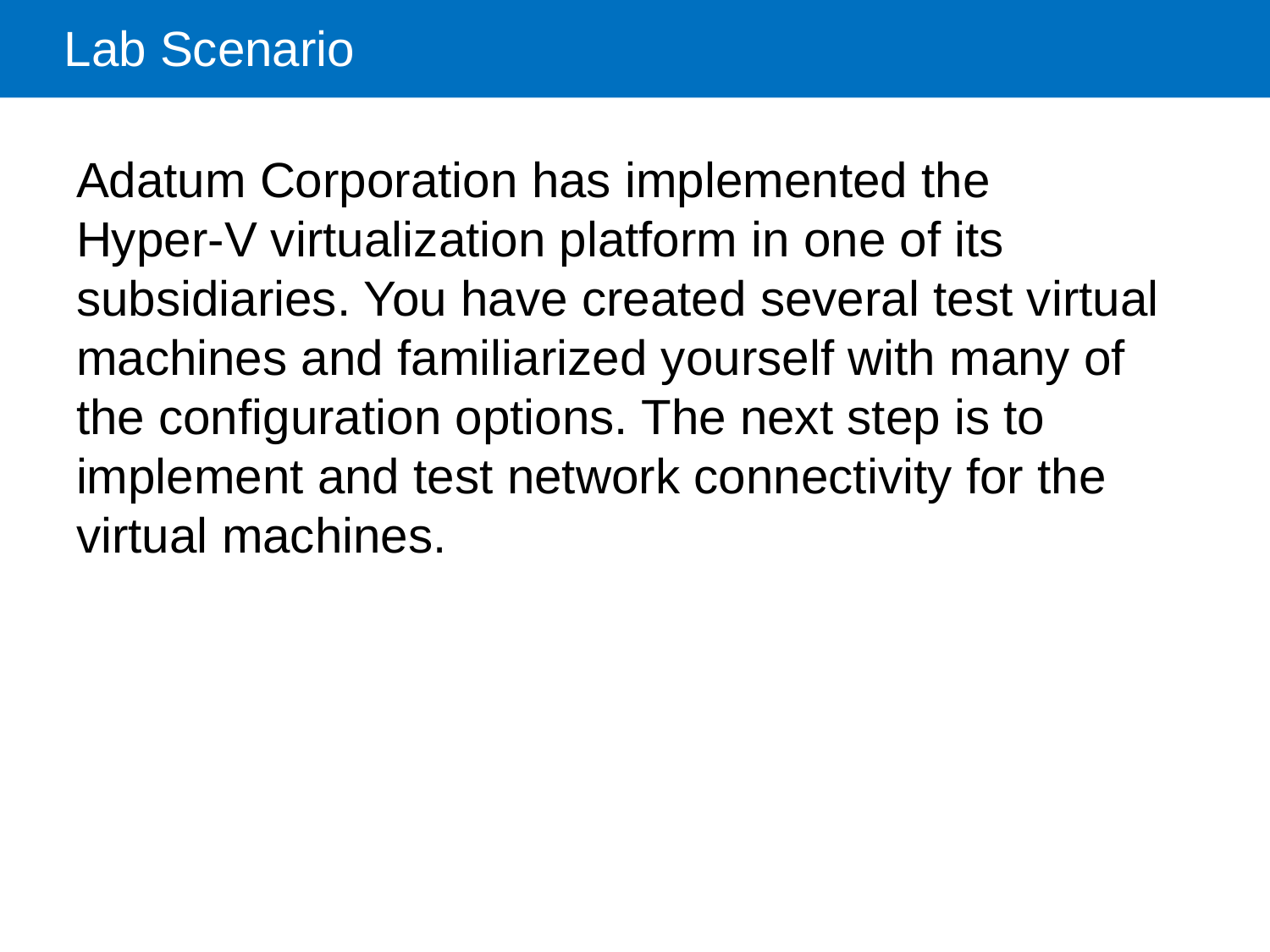

# Lab Scenario
Adatum Corporation has implemented the Hyper‑V virtualization platform in one of its subsidiaries. You have created several test virtual machines and familiarized yourself with many of the configuration options. The next step is to implement and test network connectivity for the virtual machines.